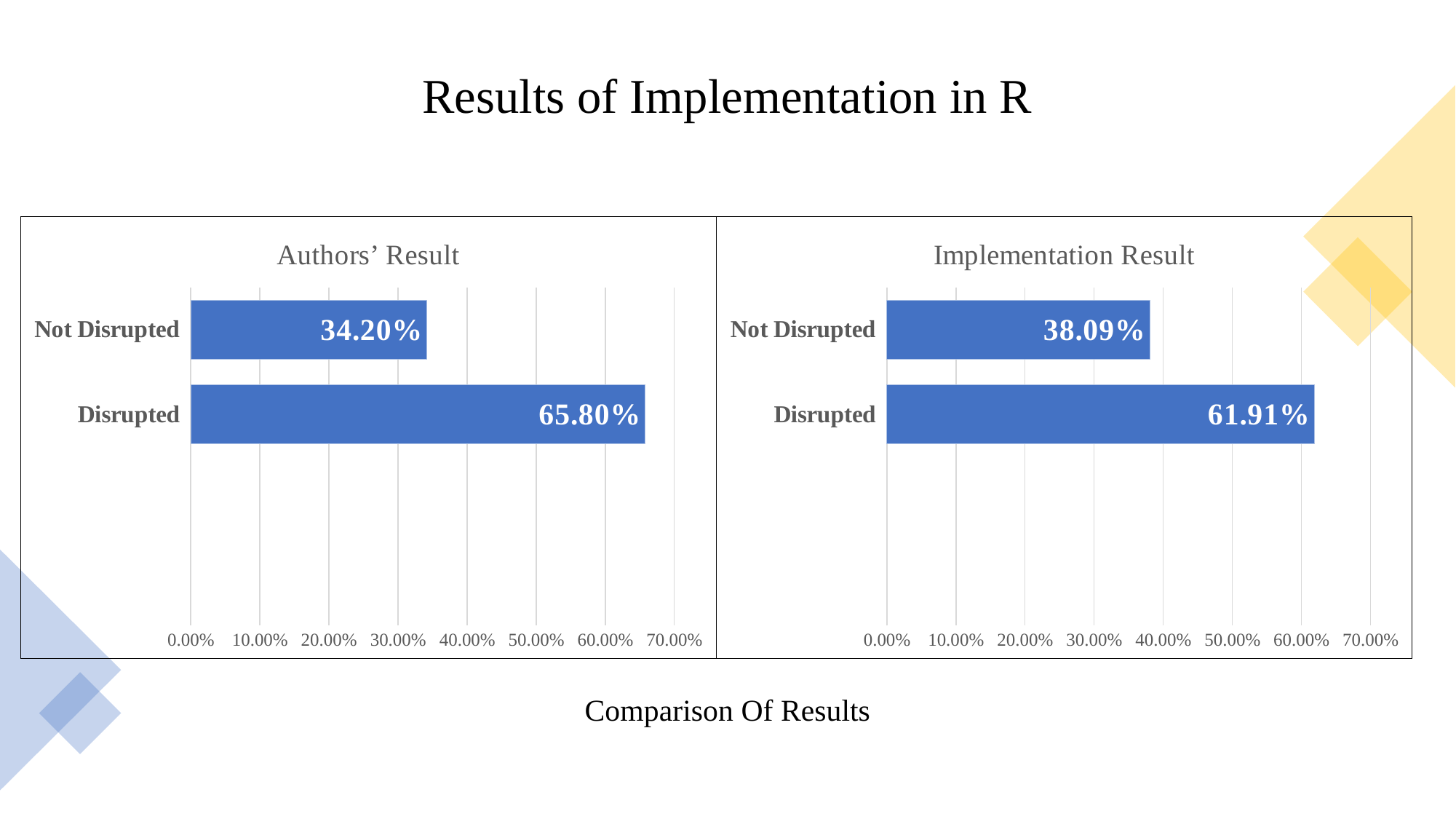

# Results of Implementation in R

### Chart: Authors’ Result

| Category | Authors Result | Column2 | Column1 |
|---|---|---|---|
| Not Disrupted | 0.342 | None | None |
| Disrupted | 0.658 | None | None |

### Chart: Implementation Result

| Category | Authors Result | Column2 | Column1 |
|---|---|---|---|
| Not Disrupted | 0.3809 | None | None |
| Disrupted | 0.6191 | None | None |

Comparison Of Results